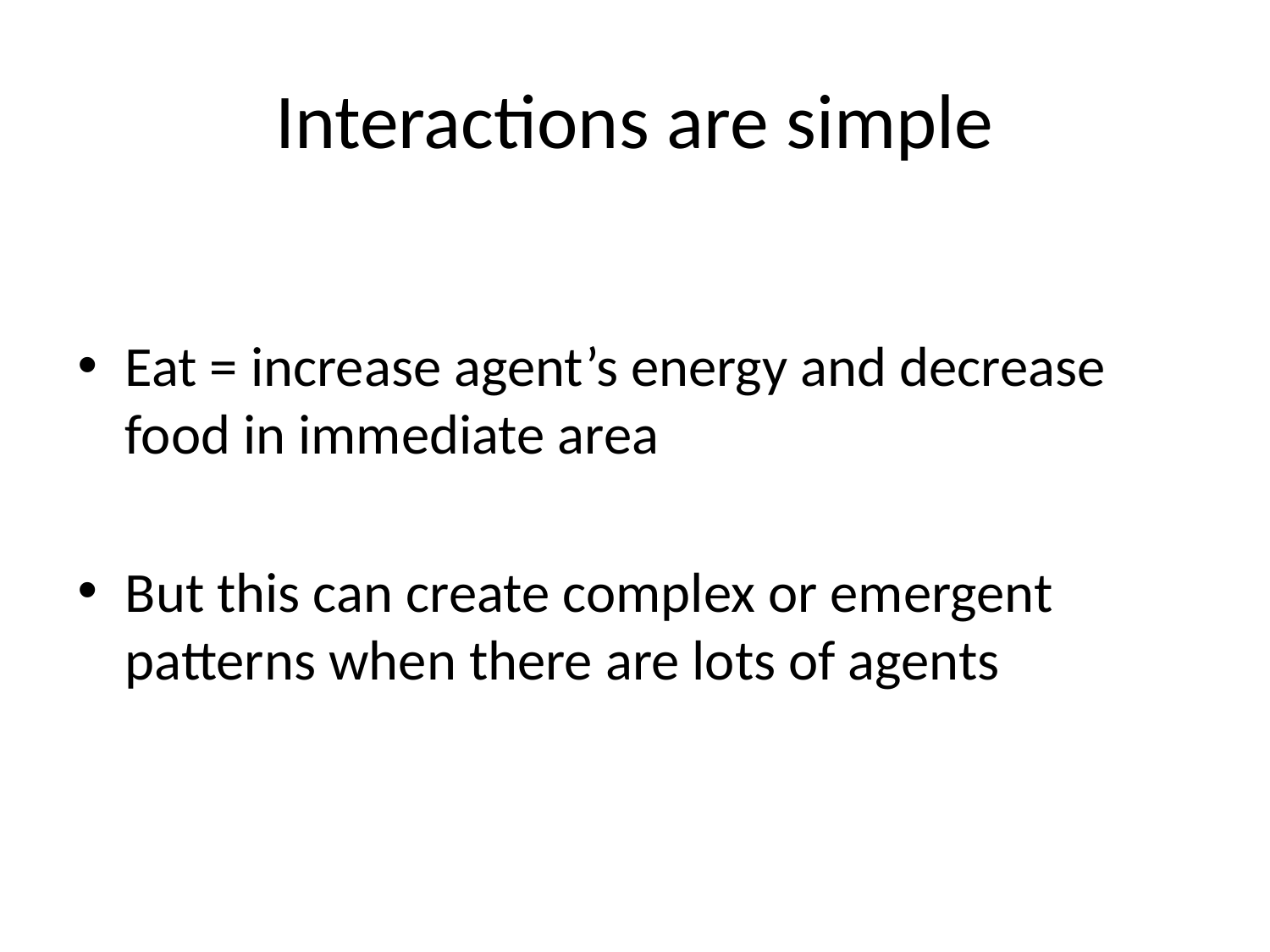

# Interactions are simple
Eat = increase agent’s energy and decrease food in immediate area

But this can create complex or emergent patterns when there are lots of agents